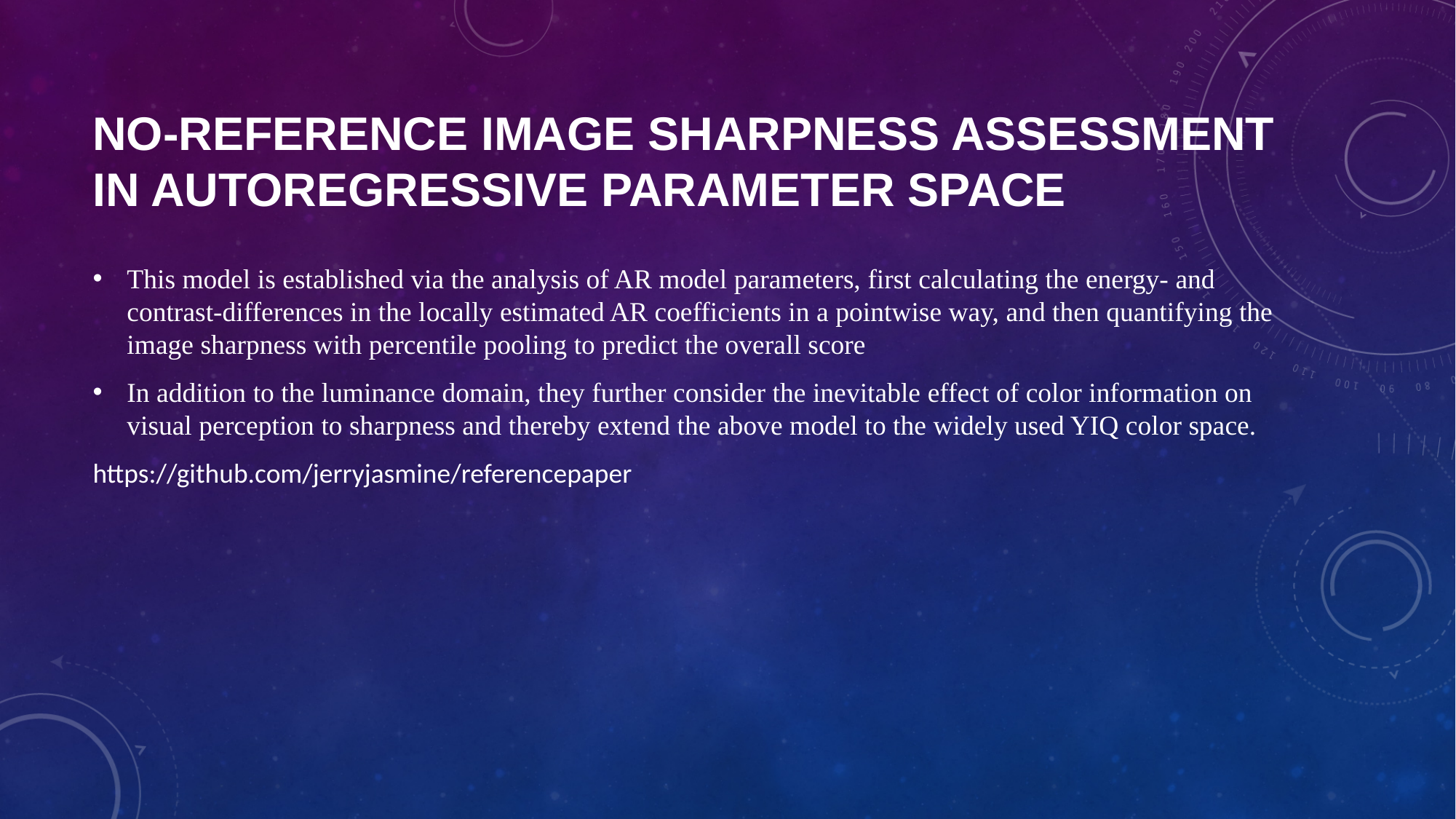

# NO-REFERENCE IMAGE SHARPNESS ASSESSMENT IN AUTOREGRESSIVE PARAMETER SPACE
This model is established via the analysis of AR model parameters, first calculating the energy- and contrast-differences in the locally estimated AR coefficients in a pointwise way, and then quantifying the image sharpness with percentile pooling to predict the overall score
In addition to the luminance domain, they further consider the inevitable effect of color information on visual perception to sharpness and thereby extend the above model to the widely used YIQ color space.
https://github.com/jerryjasmine/referencepaper